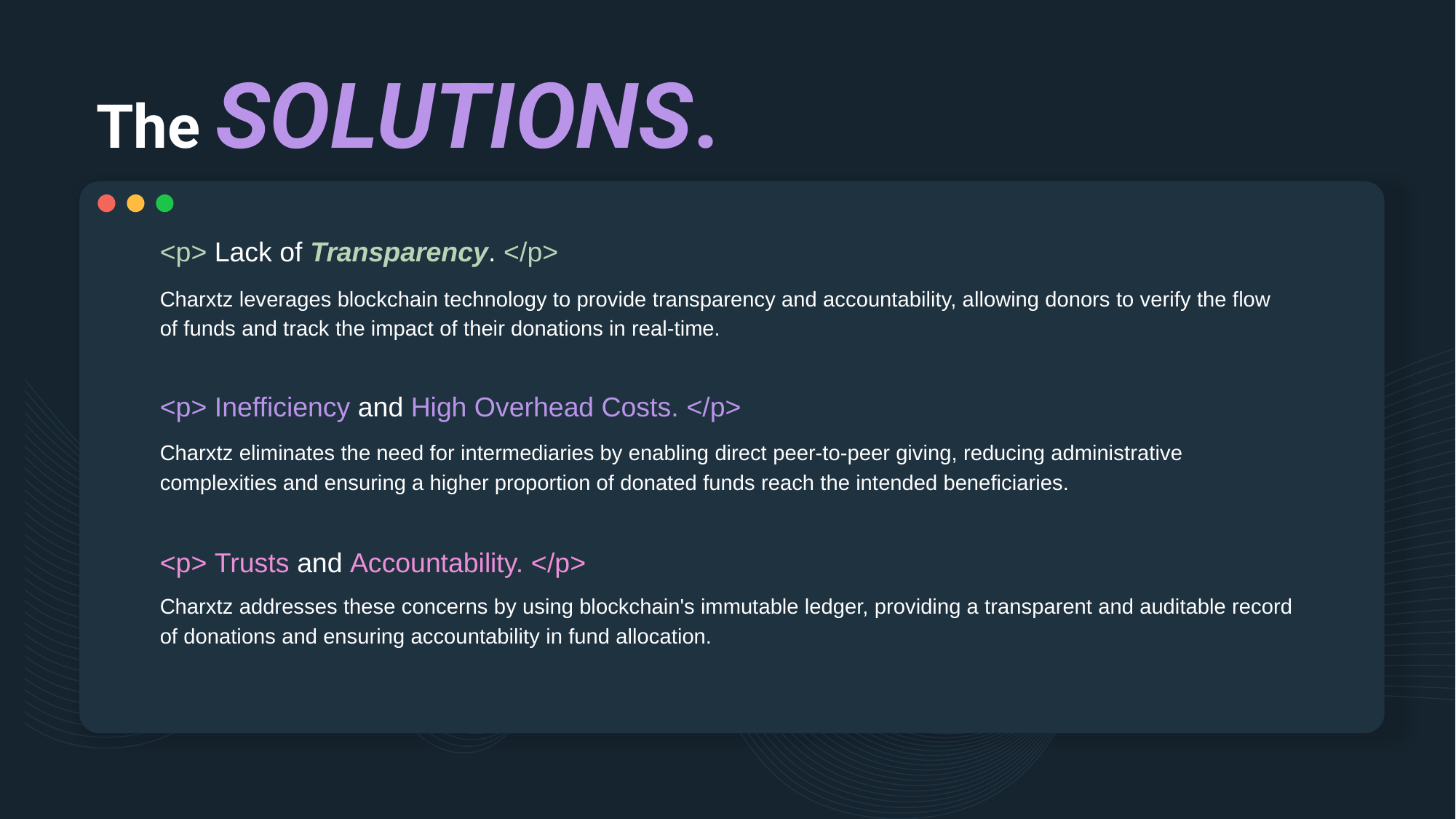

# The SOLUTIONS.
<p> Lack of Transparency. </p>
Charxtz leverages blockchain technology to provide transparency and accountability, allowing donors to verify the flow of funds and track the impact of their donations in real-time.
<p> Inefficiency and High Overhead Costs. </p>
Charxtz eliminates the need for intermediaries by enabling direct peer-to-peer giving, reducing administrative complexities and ensuring a higher proportion of donated funds reach the intended beneficiaries.
<p> Trusts and Accountability. </p>
Charxtz addresses these concerns by using blockchain's immutable ledger, providing a transparent and auditable record of donations and ensuring accountability in fund allocation.